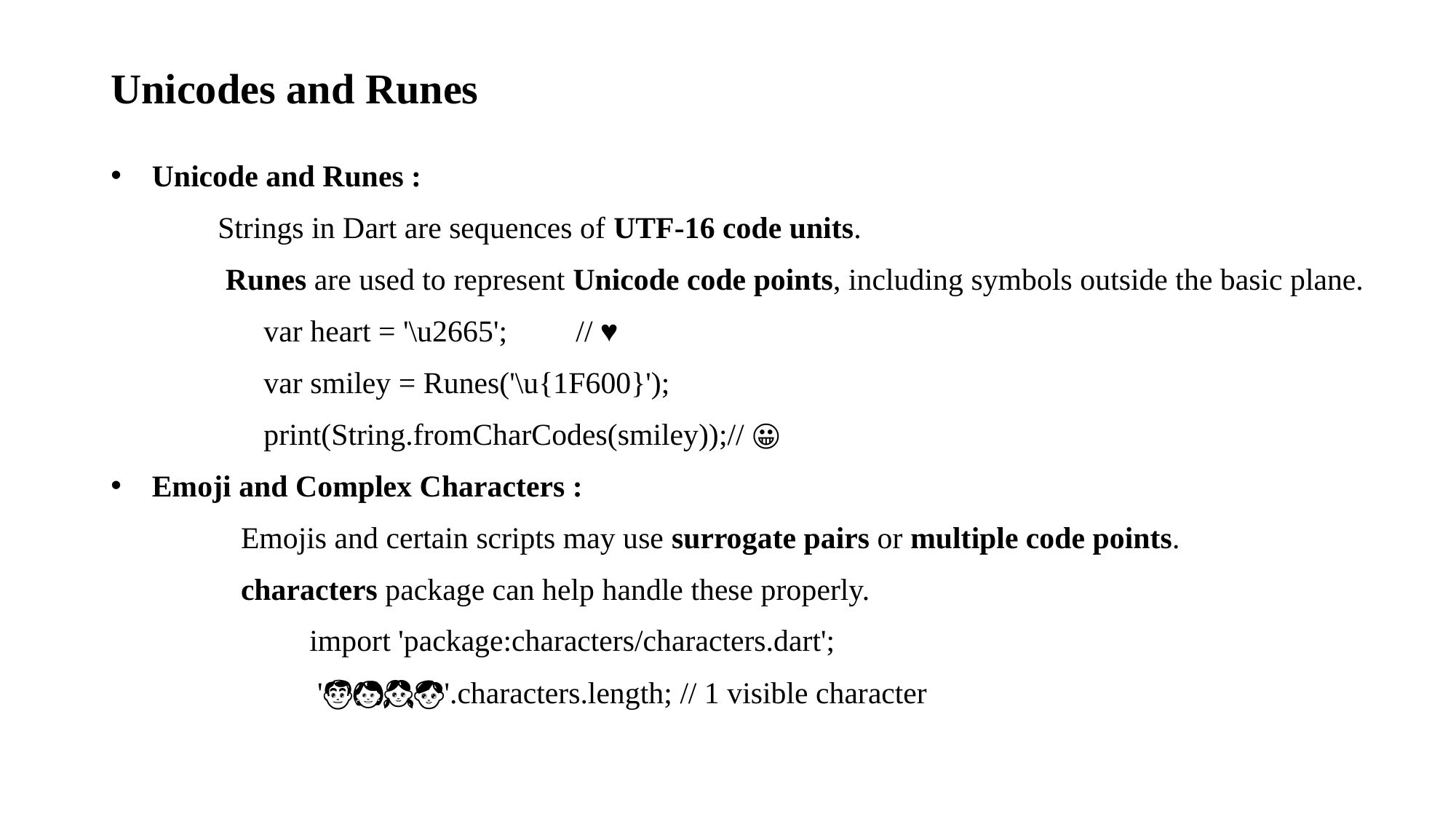

# Unicodes and Runes
Unicode and Runes :
              Strings in Dart are sequences of UTF-16 code units.
               Runes are used to represent Unicode code points, including symbols outside the basic plane.
                    var heart = '\u2665';         // ♥
                    var smiley = Runes('\u{1F600}');
                    print(String.fromCharCodes(smiley));// 😀
Emoji and Complex Characters :
                 Emojis and certain scripts may use surrogate pairs or multiple code points.
                 characters package can help handle these properly.
                          import 'package:characters/characters.dart';
                           '👨‍👩‍👧‍👦'.characters.length; // 1 visible character